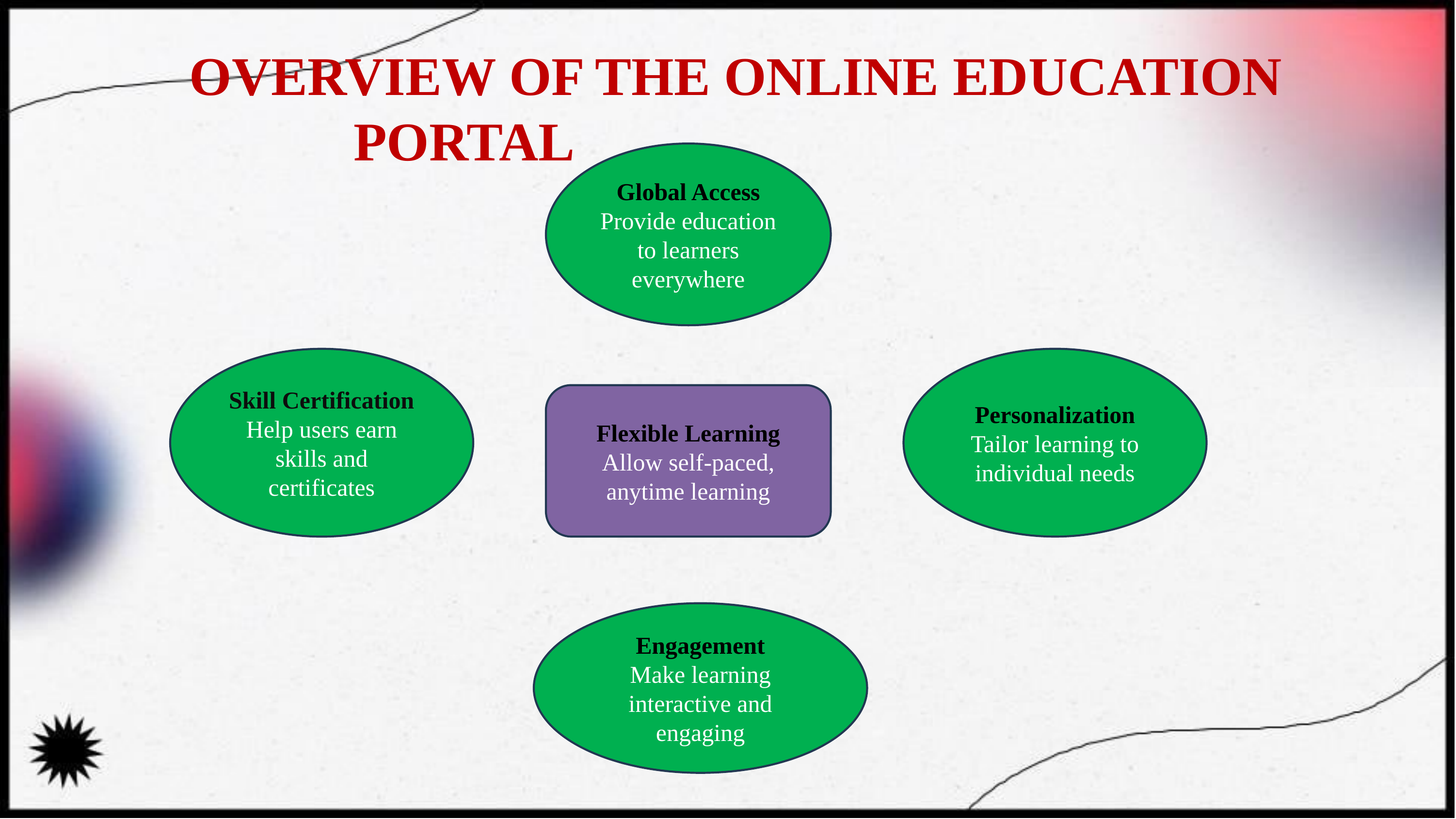

.
OVERVIEW OF THE ONLINE EDUCATION                      PORTAL
Global Access
Provide education to learners everywhere
Personalization
Tailor learning to individual needs
Skill Certification
Help users earn skills and certificates
Flexible Learning
Allow self-paced, anytime learning
Engagement
Make learning interactive and engaging